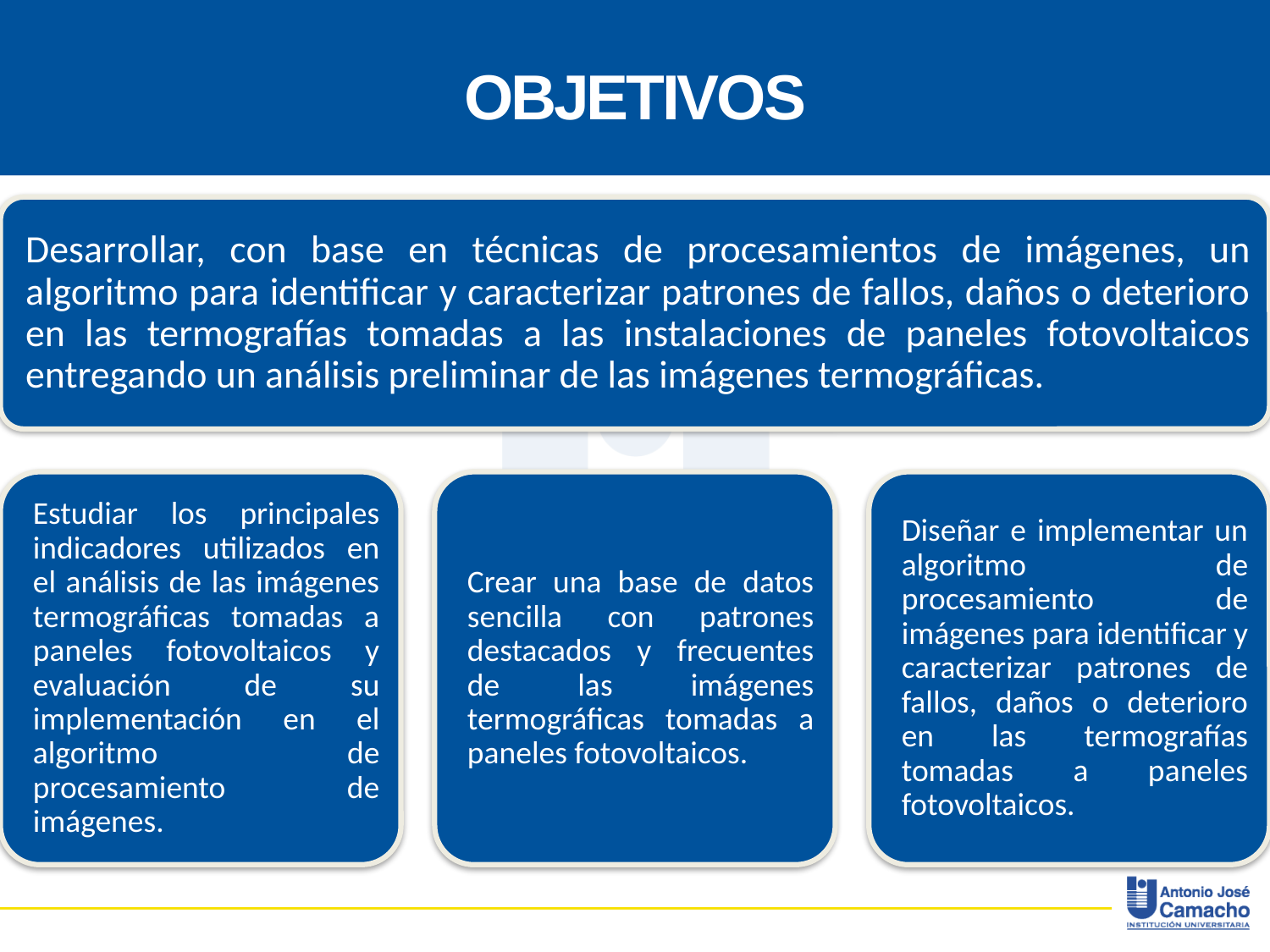

# OBJETIVOS
Desarrollar, con base en técnicas de procesamientos de imágenes, un algoritmo para identificar y caracterizar patrones de fallos, daños o deterioro en las termografías tomadas a las instalaciones de paneles fotovoltaicos entregando un análisis preliminar de las imágenes termográficas.
Estudiar los principales indicadores utilizados en el análisis de las imágenes termográficas tomadas a paneles fotovoltaicos y evaluación de su implementación en el algoritmo de procesamiento de imágenes.
Crear una base de datos sencilla con patrones destacados y frecuentes de las imágenes termográficas tomadas a paneles fotovoltaicos.
Diseñar e implementar un algoritmo de procesamiento de imágenes para identificar y caracterizar patrones de fallos, daños o deterioro en las termografías tomadas a paneles fotovoltaicos.